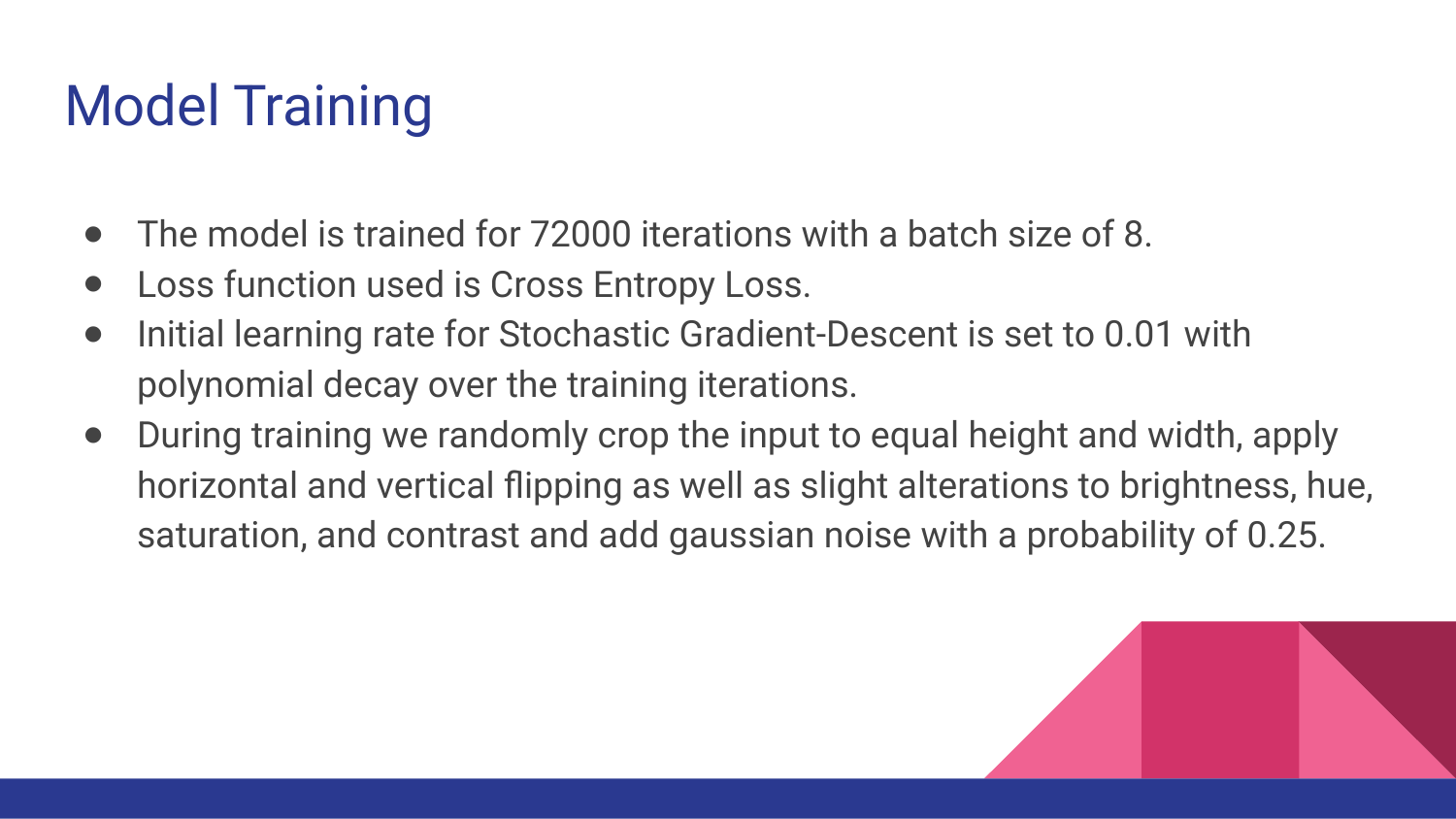

# Model Training
The model is trained for 72000 iterations with a batch size of 8.
Loss function used is Cross Entropy Loss.
Initial learning rate for Stochastic Gradient-Descent is set to 0.01 with polynomial decay over the training iterations.
During training we randomly crop the input to equal height and width, apply horizontal and vertical flipping as well as slight alterations to brightness, hue, saturation, and contrast and add gaussian noise with a probability of 0.25.